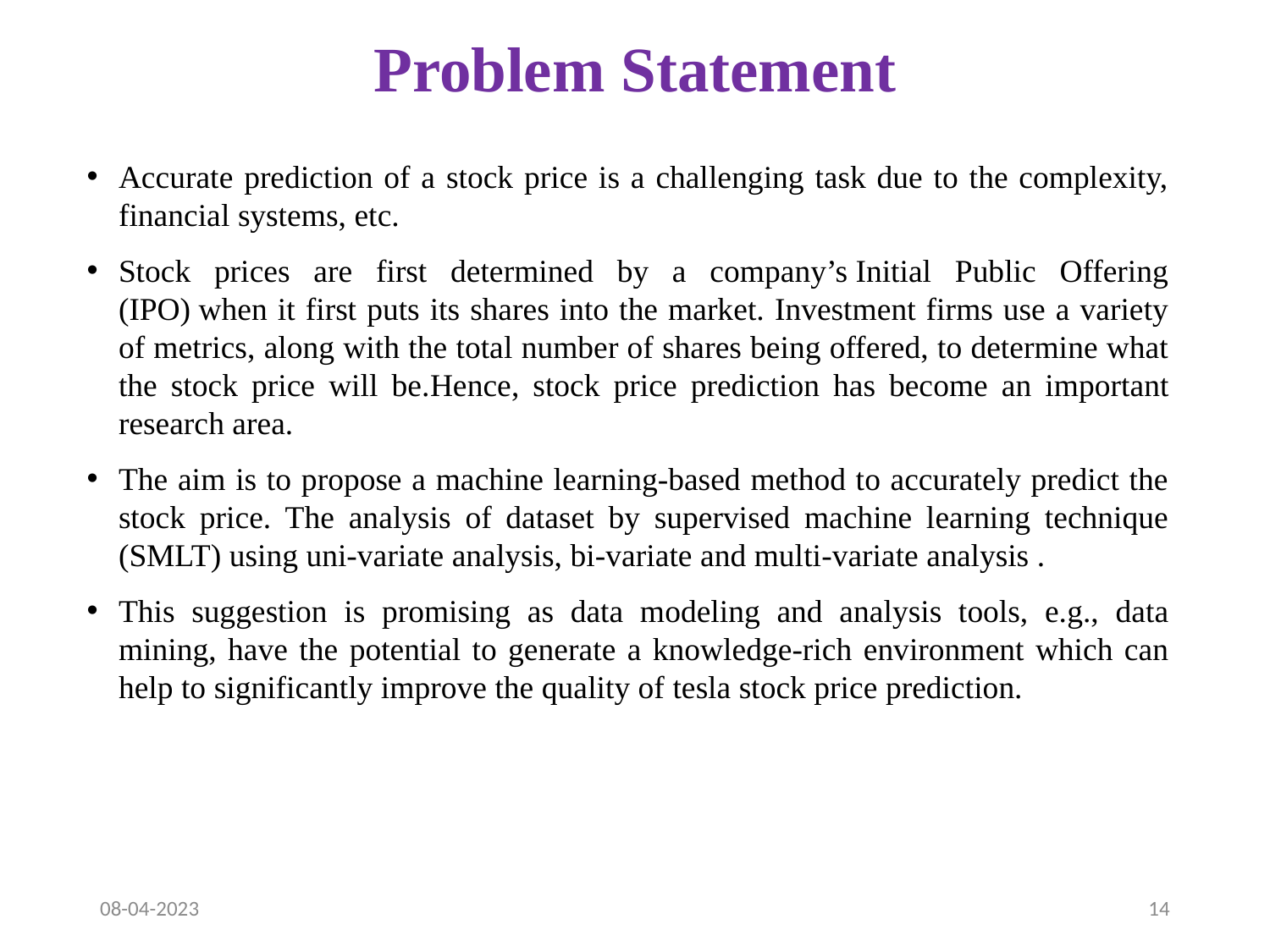

# Problem Statement
Accurate prediction of a stock price is a challenging task due to the complexity, financial systems, etc.
Stock prices are first determined by a company’s Initial Public Offering (IPO) when it first puts its shares into the market. Investment firms use a variety of metrics, along with the total number of shares being offered, to determine what the stock price will be.Hence, stock price prediction has become an important research area.
The aim is to propose a machine learning-based method to accurately predict the stock price. The analysis of dataset by supervised machine learning technique (SMLT) using uni-variate analysis, bi-variate and multi-variate analysis .
This suggestion is promising as data modeling and analysis tools, e.g., data mining, have the potential to generate a knowledge-rich environment which can help to significantly improve the quality of tesla stock price prediction.

08-04-2023
14